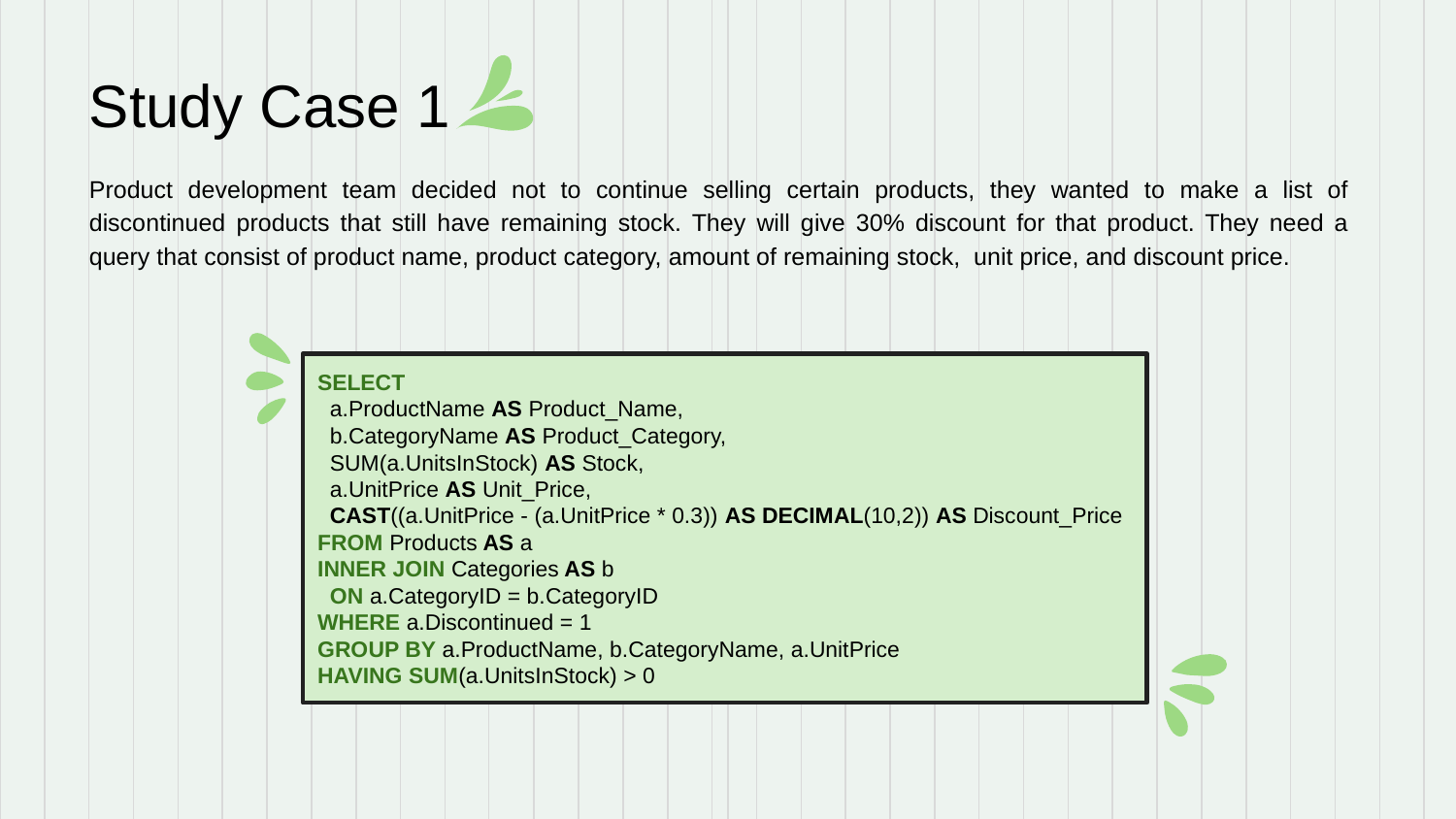

# Study Case 1
Product development team decided not to continue selling certain products, they wanted to make a list of discontinued products that still have remaining stock. They will give 30% discount for that product. They need a query that consist of product name, product category, amount of remaining stock,  unit price, and discount price.

SELECT
  a.ProductName AS Product_Name,
  b.CategoryName AS Product_Category,
  SUM(a.UnitsInStock) AS Stock,
  a.UnitPrice AS Unit_Price,
  CAST((a.UnitPrice - (a.UnitPrice * 0.3)) AS DECIMAL(10,2)) AS Discount_Price
FROM Products AS a
INNER JOIN Categories AS b
  ON a.CategoryID = b.CategoryID
WHERE a.Discontinued = 1
GROUP BY a.ProductName, b.CategoryName, a.UnitPrice
HAVING SUM(a.UnitsInStock) > 0